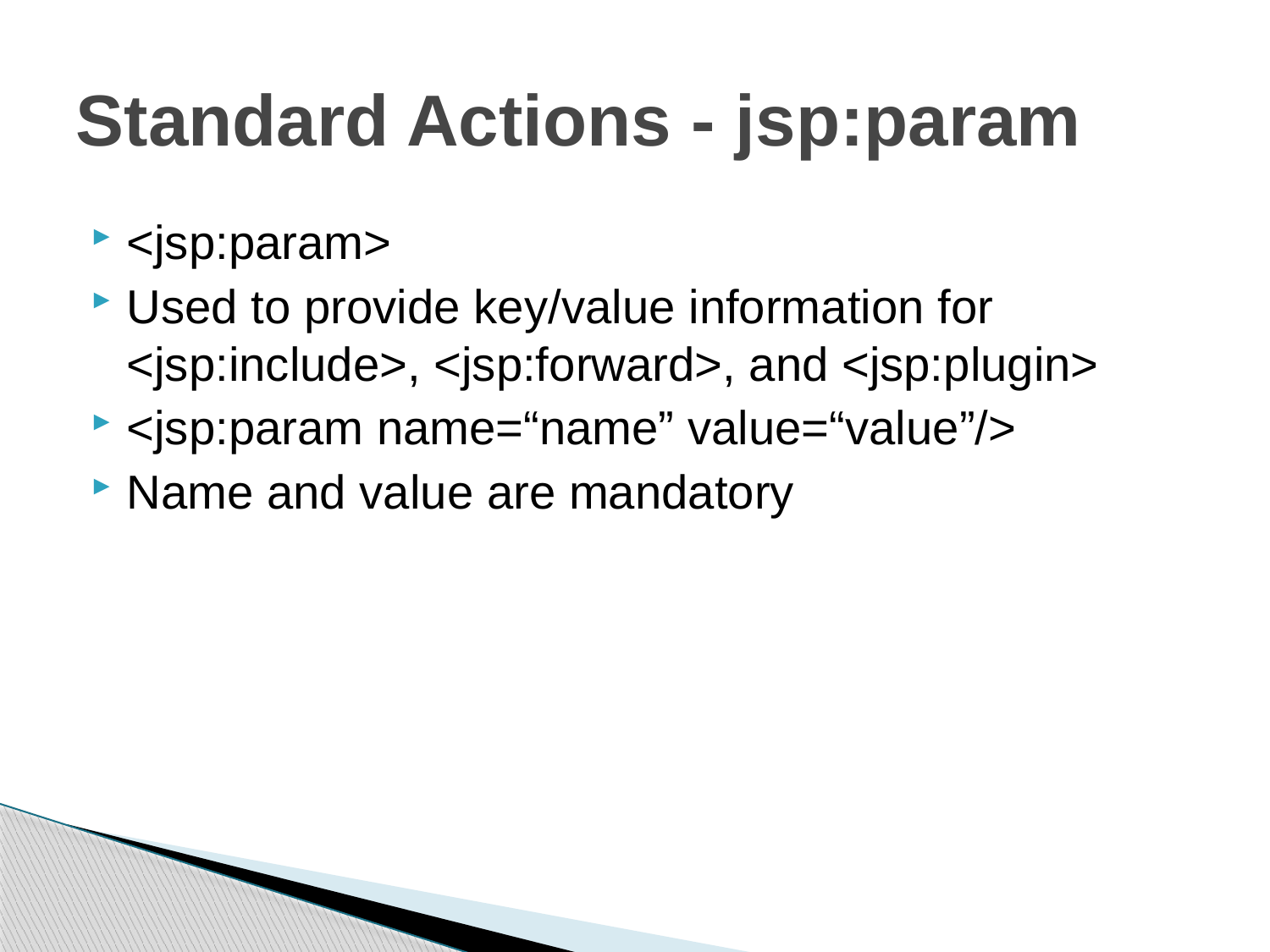

# Standard Actions - jsp:param
<jsp:param>
Used to provide key/value information for <jsp:include>, <jsp:forward>, and <jsp:plugin>
<jsp:param name=“name” value=“value”/>
Name and value are mandatory